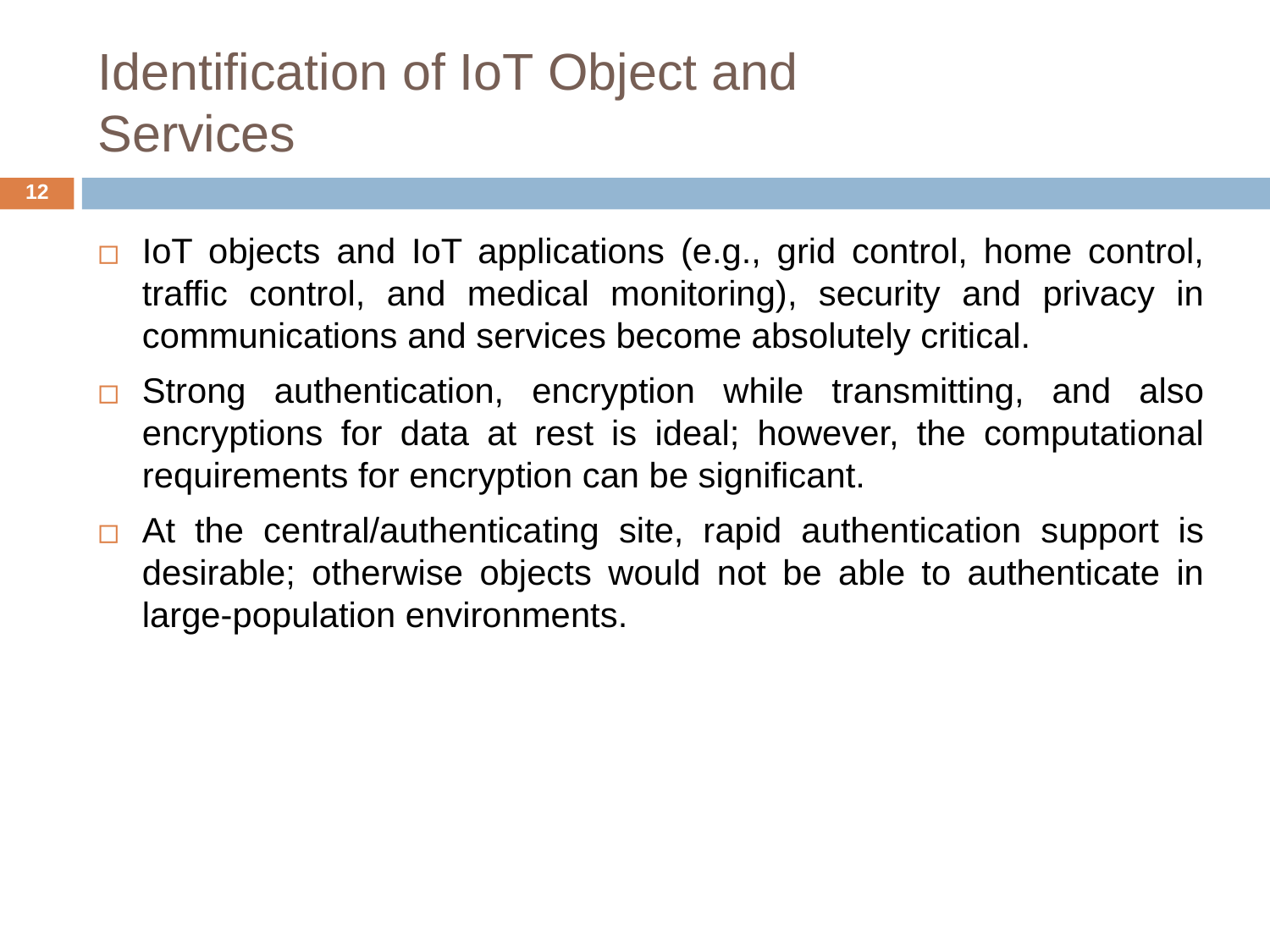

# Identification of IoT Object and Services
12
IoT objects and IoT applications (e.g., grid control, home control, traffic control, and medical monitoring), security and privacy in communications and services become absolutely critical.
Strong authentication, encryption while transmitting, and also encryptions for data at rest is ideal; however, the computational requirements for encryption can be significant.
At the central/authenticating site, rapid authentication support is desirable; otherwise objects would not be able to authenticate in large-population environments.